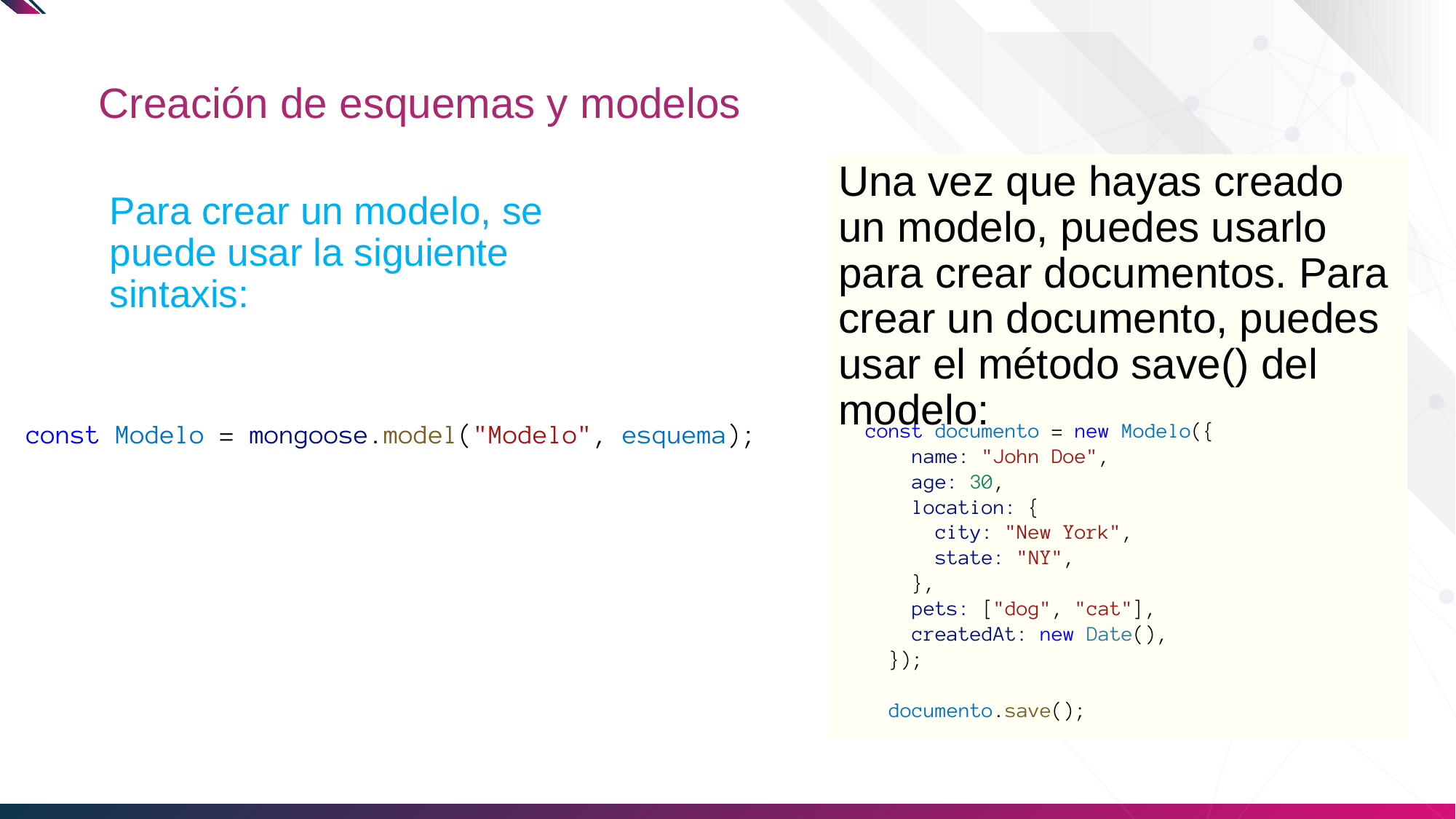

# Creación de esquemas y modelos
Una vez que hayas creado un modelo, puedes usarlo para crear documentos. Para crear un documento, puedes usar el método save() del modelo:
Para crear un modelo, se puede usar la siguiente sintaxis:
const Modelo = mongoose.model("Modelo", esquema);

const documento = new Modelo({
    name: "John Doe",
    age: 30,
    location: {
      city: "New York",
      state: "NY",
    },
    pets: ["dog", "cat"],
    createdAt: new Date(),
  });

  documento.save();